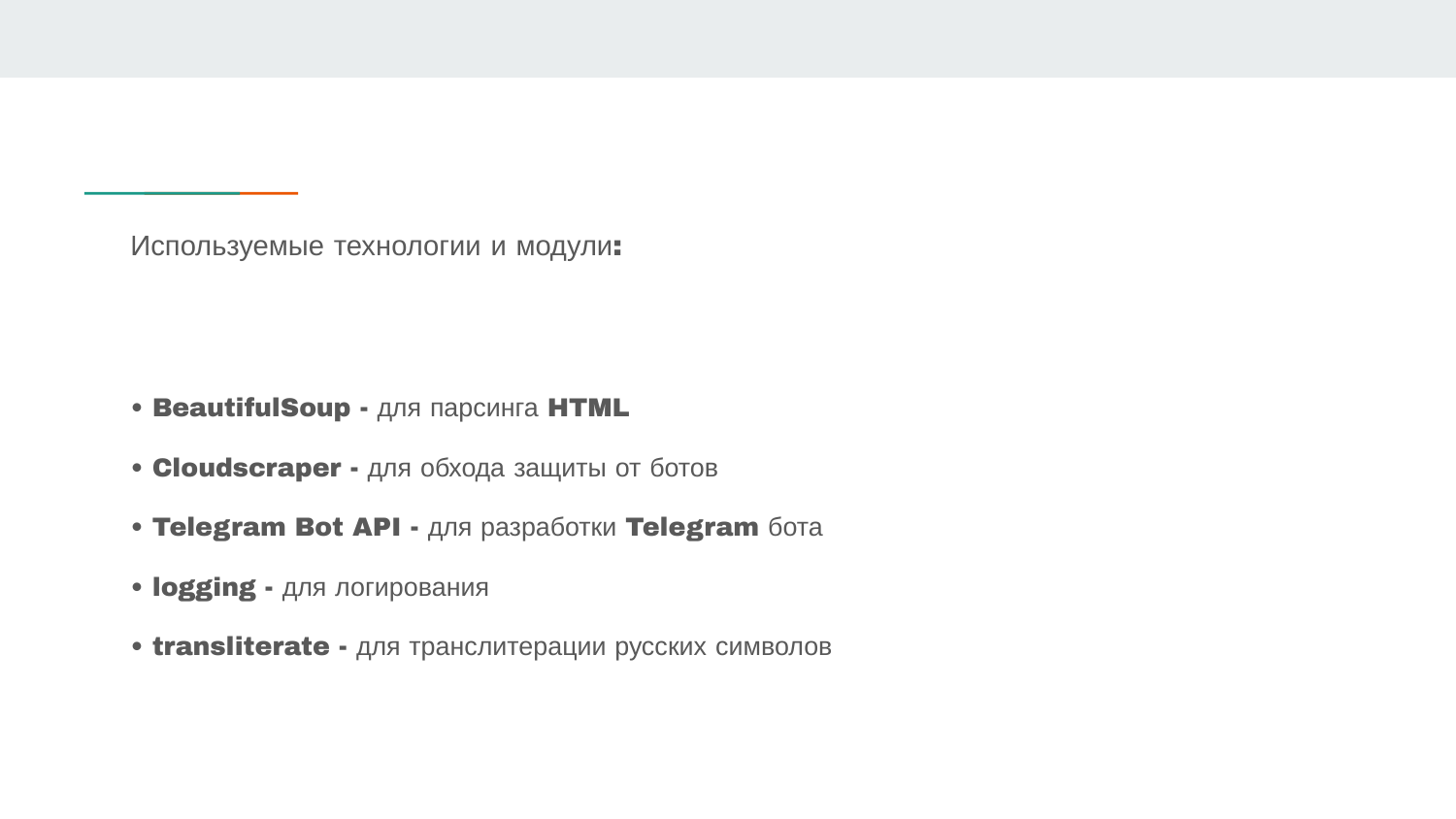

# Используемые технологии и модули:

• BeautifulSoup - для парсинга HTML
• Cloudscraper - для обхода защиты от ботов
• Telegram Bot API - для разработки Telegram бота
• logging - для логирования
• transliterate - для транслитерации русских символов